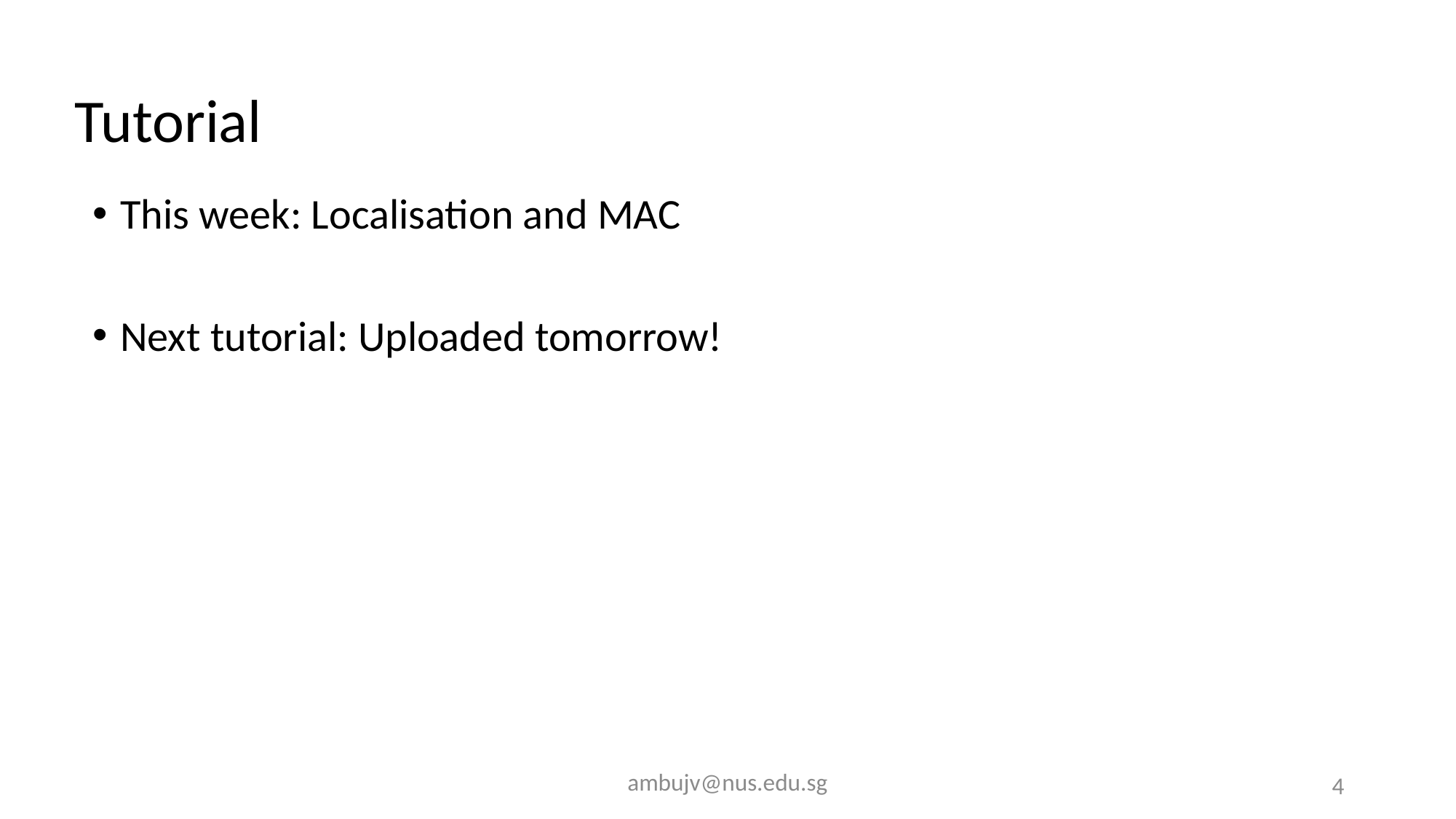

# Tutorial

This week: Localisation and MAC

Next tutorial: Uploaded tomorrow!

ambujv@nus.edu.sg
4